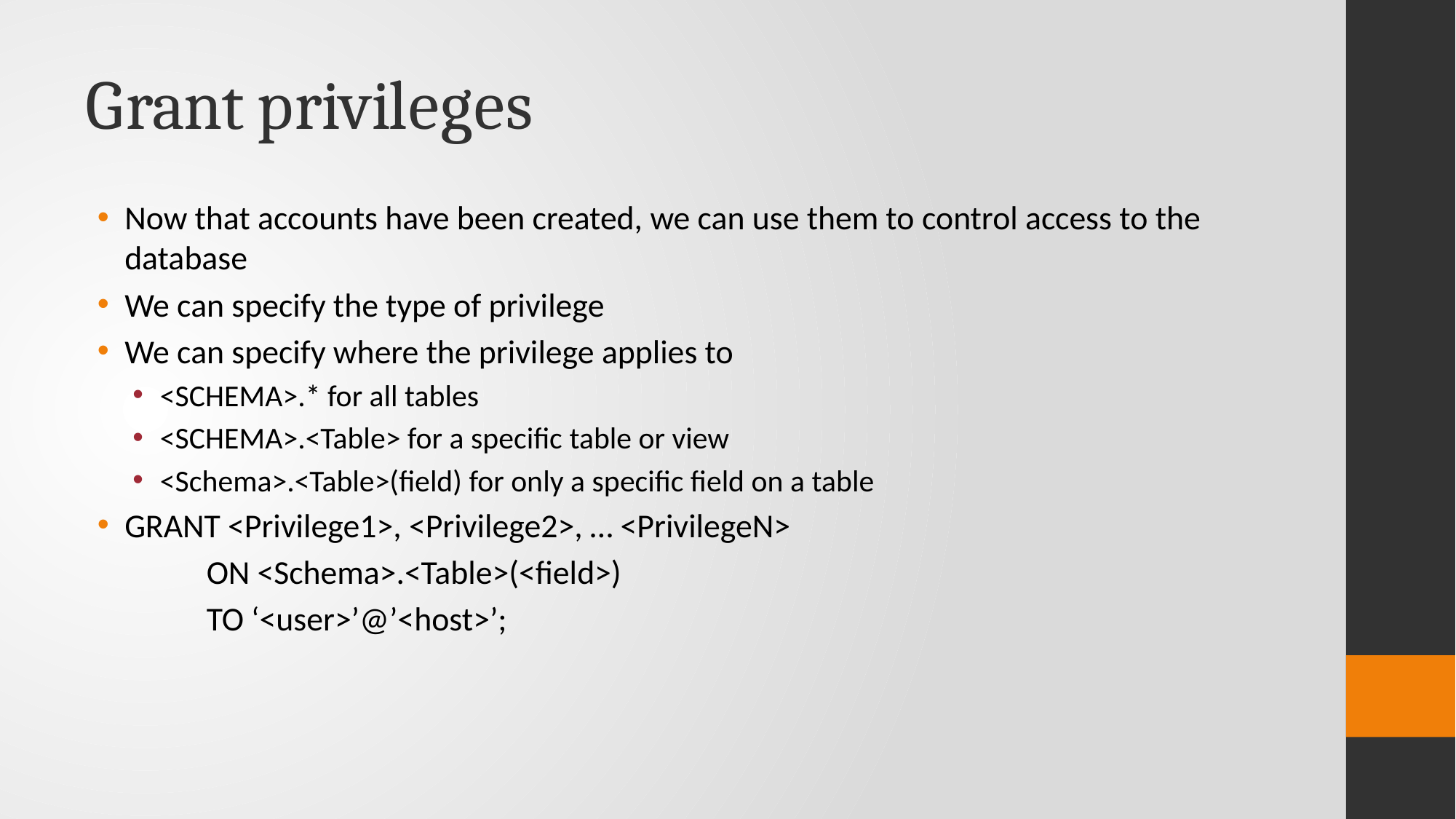

# Grant privileges
Now that accounts have been created, we can use them to control access to the database
We can specify the type of privilege
We can specify where the privilege applies to
<SCHEMA>.* for all tables
<SCHEMA>.<Table> for a specific table or view
<Schema>.<Table>(field) for only a specific field on a table
GRANT <Privilege1>, <Privilege2>, … <PrivilegeN>
	ON <Schema>.<Table>(<field>)
	TO ‘<user>’@’<host>’;